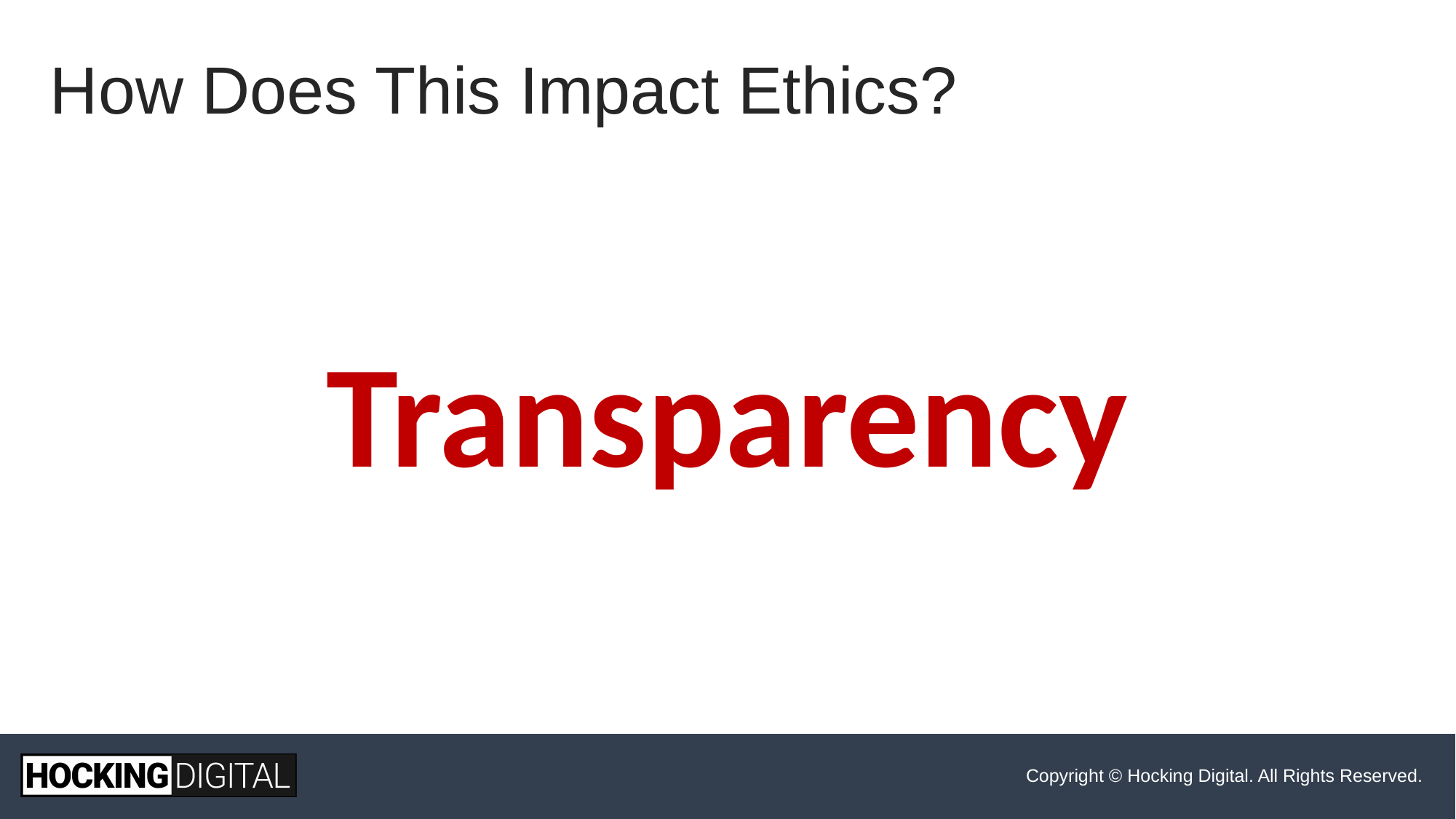

# How Does This Impact Ethics?
Transparency